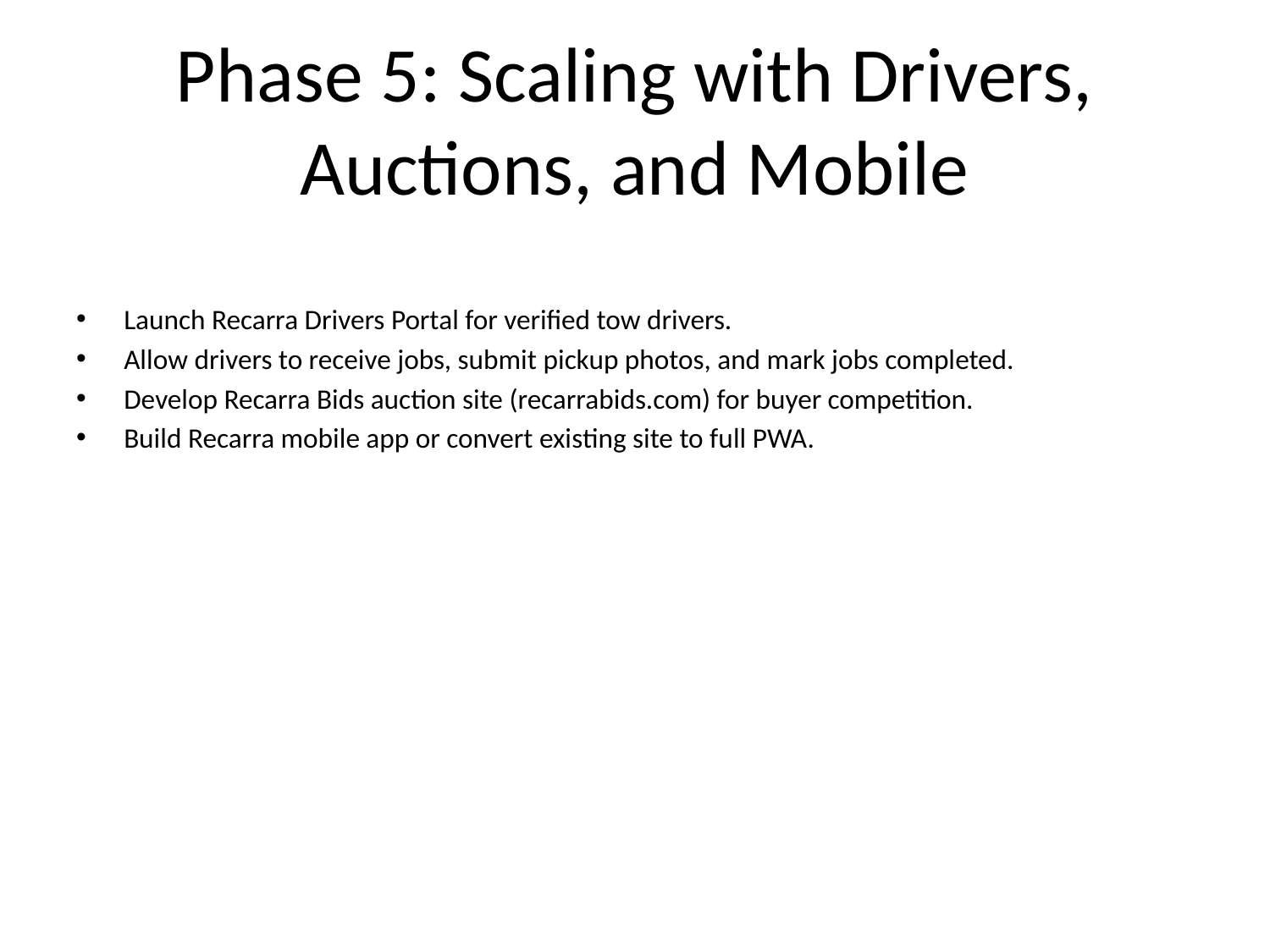

# Phase 5: Scaling with Drivers, Auctions, and Mobile

Launch Recarra Drivers Portal for verified tow drivers.
Allow drivers to receive jobs, submit pickup photos, and mark jobs completed.
Develop Recarra Bids auction site (recarrabids.com) for buyer competition.
Build Recarra mobile app or convert existing site to full PWA.